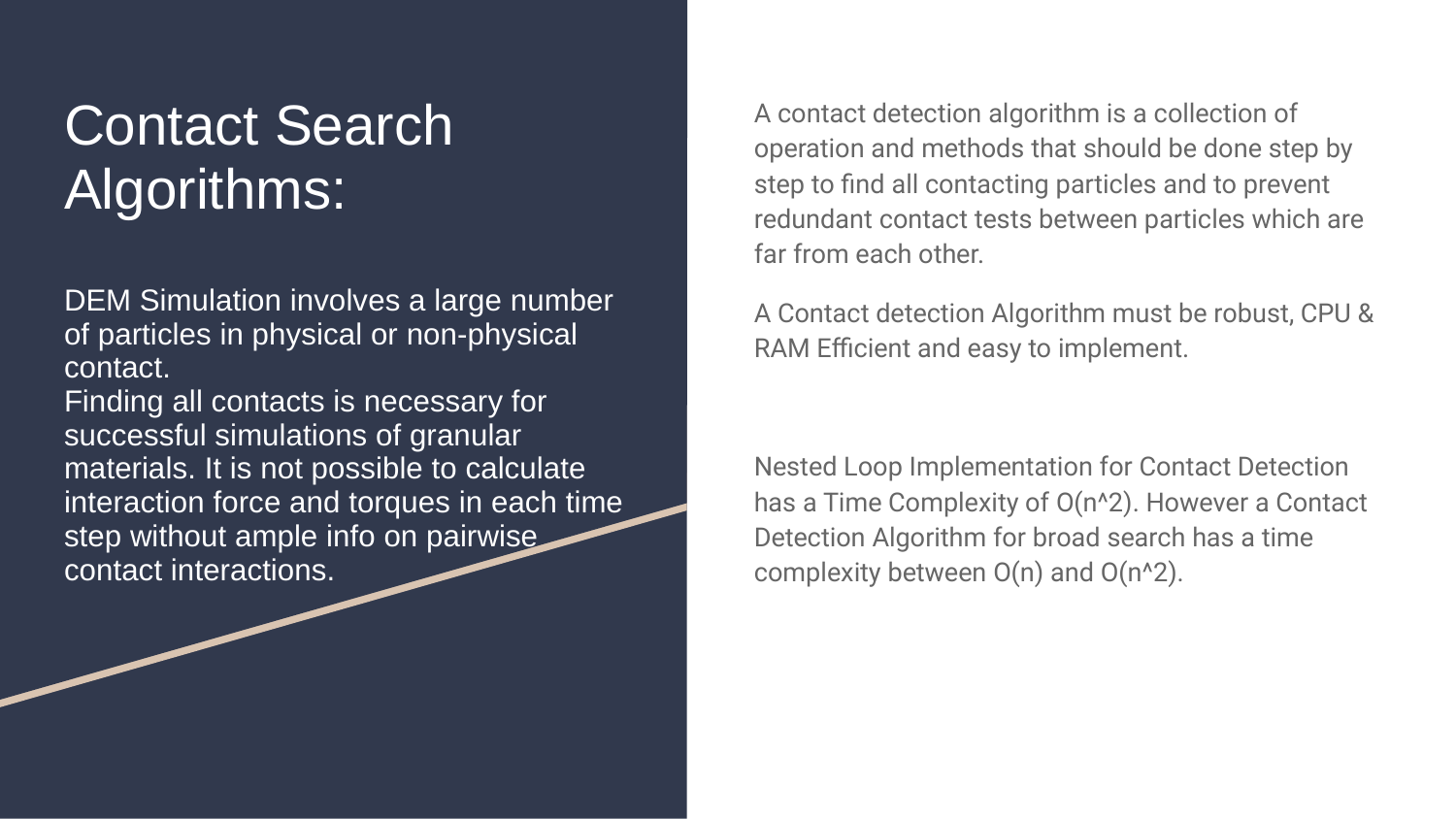

# Contact Search Algorithms:

DEM Simulation involves a large number of particles in physical or non-physical contact.
Finding all contacts is necessary for successful simulations of granular materials. It is not possible to calculate interaction force and torques in each time step without ample info on pairwise contact interactions.
A contact detection algorithm is a collection of operation and methods that should be done step by step to find all contacting particles and to prevent redundant contact tests between particles which are far from each other.
A Contact detection Algorithm must be robust, CPU & RAM Efficient and easy to implement.

Nested Loop Implementation for Contact Detection has a Time Complexity of O(n^2). However a Contact Detection Algorithm for broad search has a time complexity between O(n) and O(n^2).